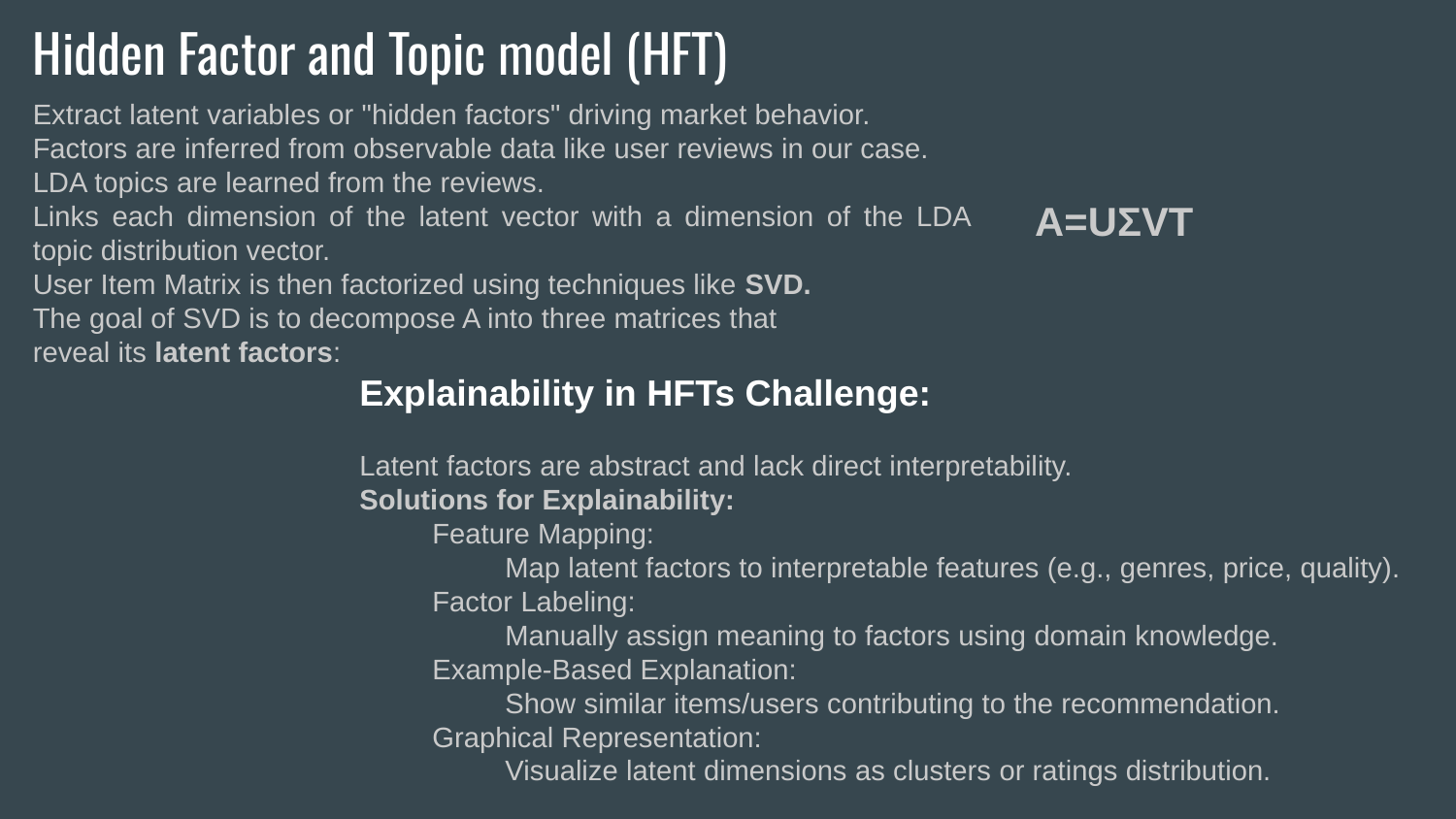

# Hidden Factor and Topic model (HFT)

Extract latent variables or "hidden factors" driving market behavior.
Factors are inferred from observable data like user reviews in our case.
LDA topics are learned from the reviews.
Links each dimension of the latent vector with a dimension of the LDA topic distribution vector.
User Item Matrix is then factorized using techniques like SVD.
The goal of SVD is to decompose A into three matrices that
reveal its latent factors:
A=UΣVT
Explainability in HFTs Challenge:

Latent factors are abstract and lack direct interpretability.
Solutions for Explainability:
Feature Mapping:
Map latent factors to interpretable features (e.g., genres, price, quality).
Factor Labeling:
Manually assign meaning to factors using domain knowledge.
Example-Based Explanation:
Show similar items/users contributing to the recommendation.
Graphical Representation:
Visualize latent dimensions as clusters or ratings distribution.